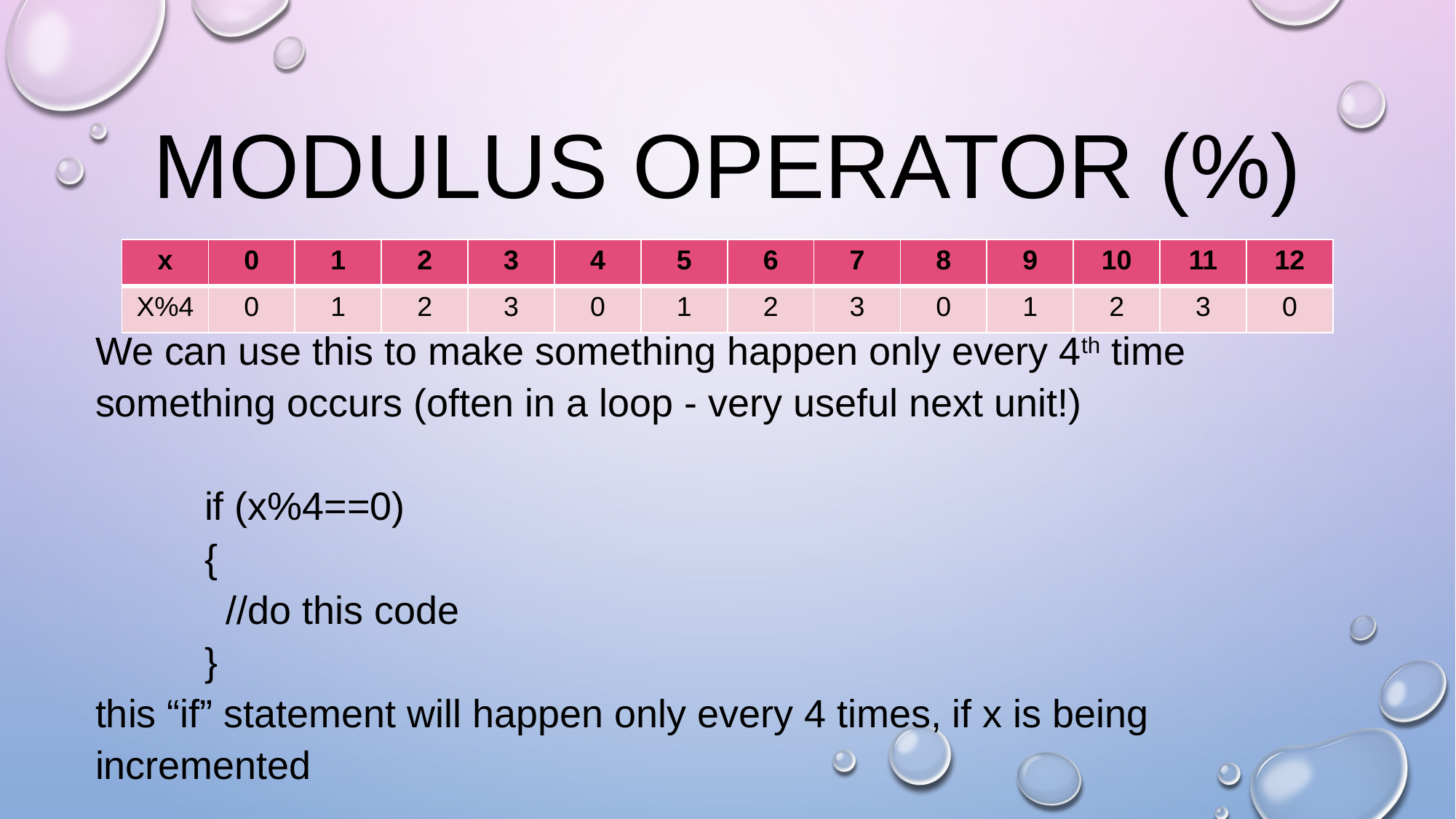

# MODULUS OPERATOR (%)

We can use this to make something happen only every 4th time something occurs (often in a loop - very useful next unit!)
	if (x%4==0)
	{
	  //do this code
	}
this “if” statement will happen only every 4 times, if x is being incremented
| x | 0 | 1 | 2 | 3 | 4 | 5 | 6 | 7 | 8 | 9 | 10 | 11 | 12 |
| --- | --- | --- | --- | --- | --- | --- | --- | --- | --- | --- | --- | --- | --- |
| X%4 | 0 | 1 | 2 | 3 | 0 | 1 | 2 | 3 | 0 | 1 | 2 | 3 | 0 |